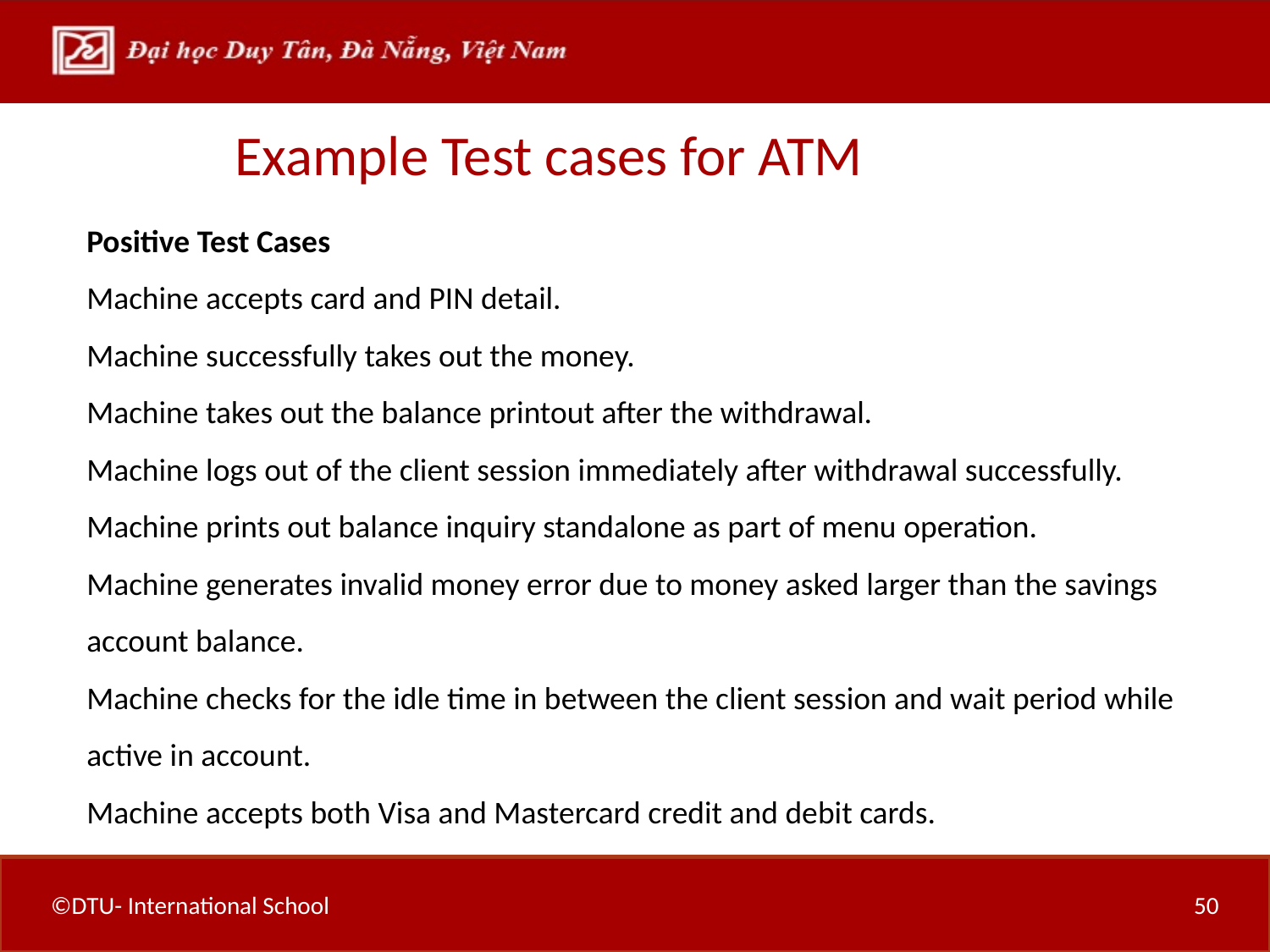

# Example Test cases for ATM
Positive Test Cases
Machine accepts card and PIN detail.
Machine successfully takes out the money.
Machine takes out the balance printout after the withdrawal.
Machine logs out of the client session immediately after withdrawal successfully.
Machine prints out balance inquiry standalone as part of menu operation.
Machine generates invalid money error due to money asked larger than the savings account balance.
Machine checks for the idle time in between the client session and wait period while active in account.
Machine accepts both Visa and Mastercard credit and debit cards.